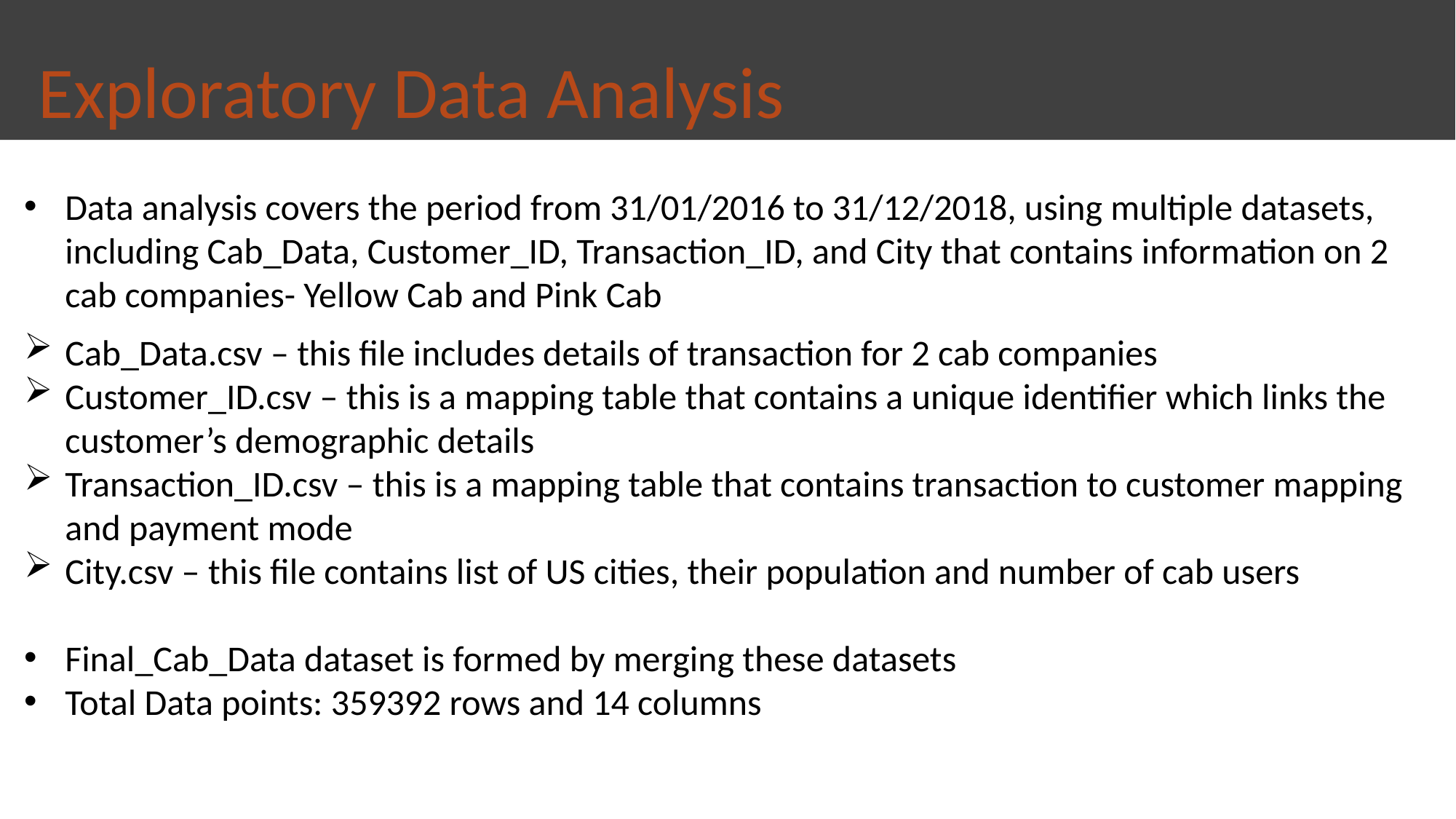

# Exploratory Data Analysis

Data analysis covers the period from 31/01/2016 to 31/12/2018, using multiple datasets, including Cab_Data, Customer_ID, Transaction_ID, and City that contains information on 2 cab companies- Yellow Cab and Pink Cab

Cab_Data.csv – this file includes details of transaction for 2 cab companies
Customer_ID.csv – this is a mapping table that contains a unique identifier which links the customer’s demographic details
Transaction_ID.csv – this is a mapping table that contains transaction to customer mapping and payment mode
City.csv – this file contains list of US cities, their population and number of cab users

Final_Cab_Data dataset is formed by merging these datasets
Total Data points: 359392 rows and 14 columns